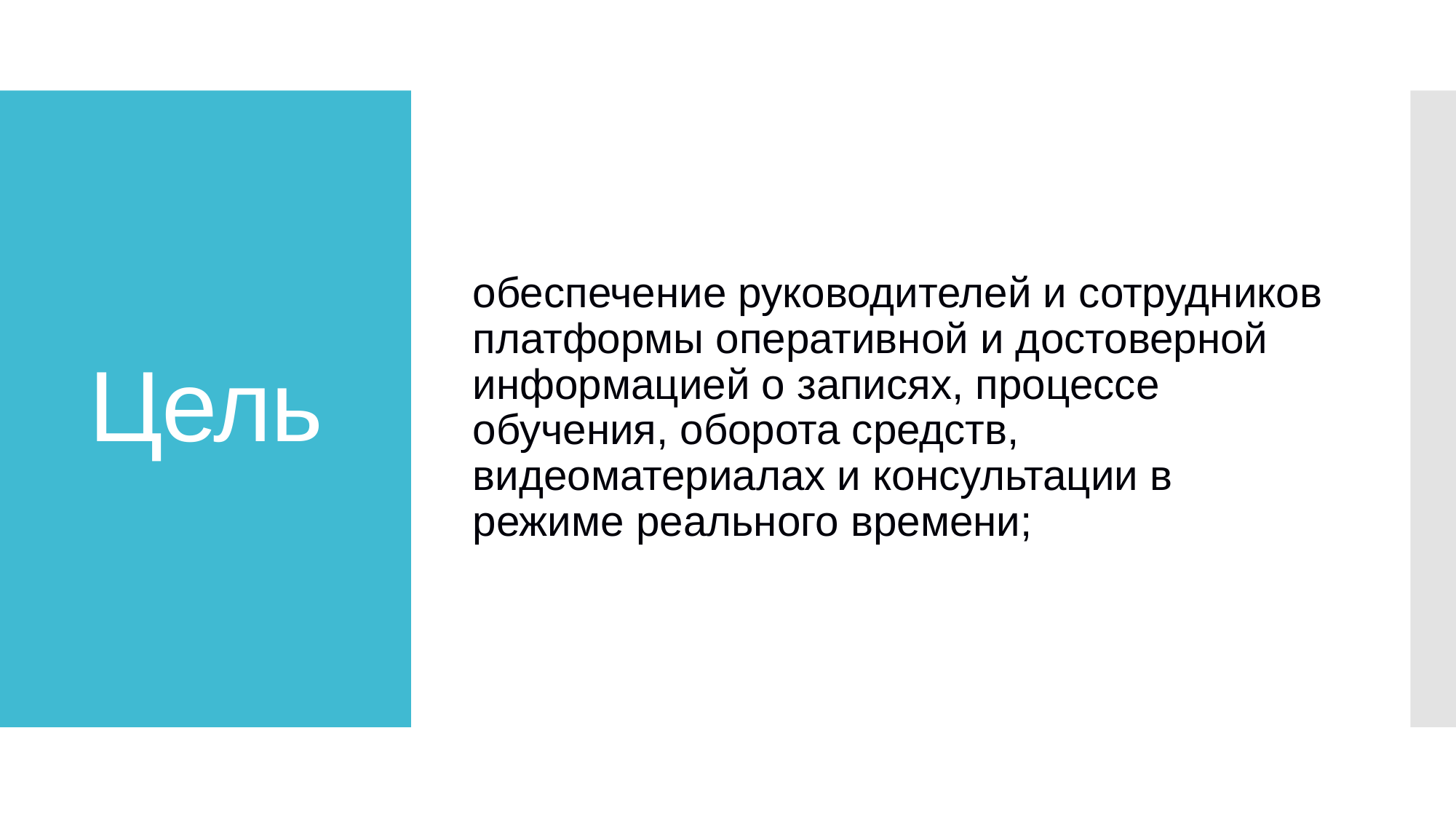

обеспечение руководителей и сотрудников платформы оперативной и достоверной информацией о записях, процессе обучения, оборота средств, видеоматериалах и консультации в режиме реального времени;

# Цель